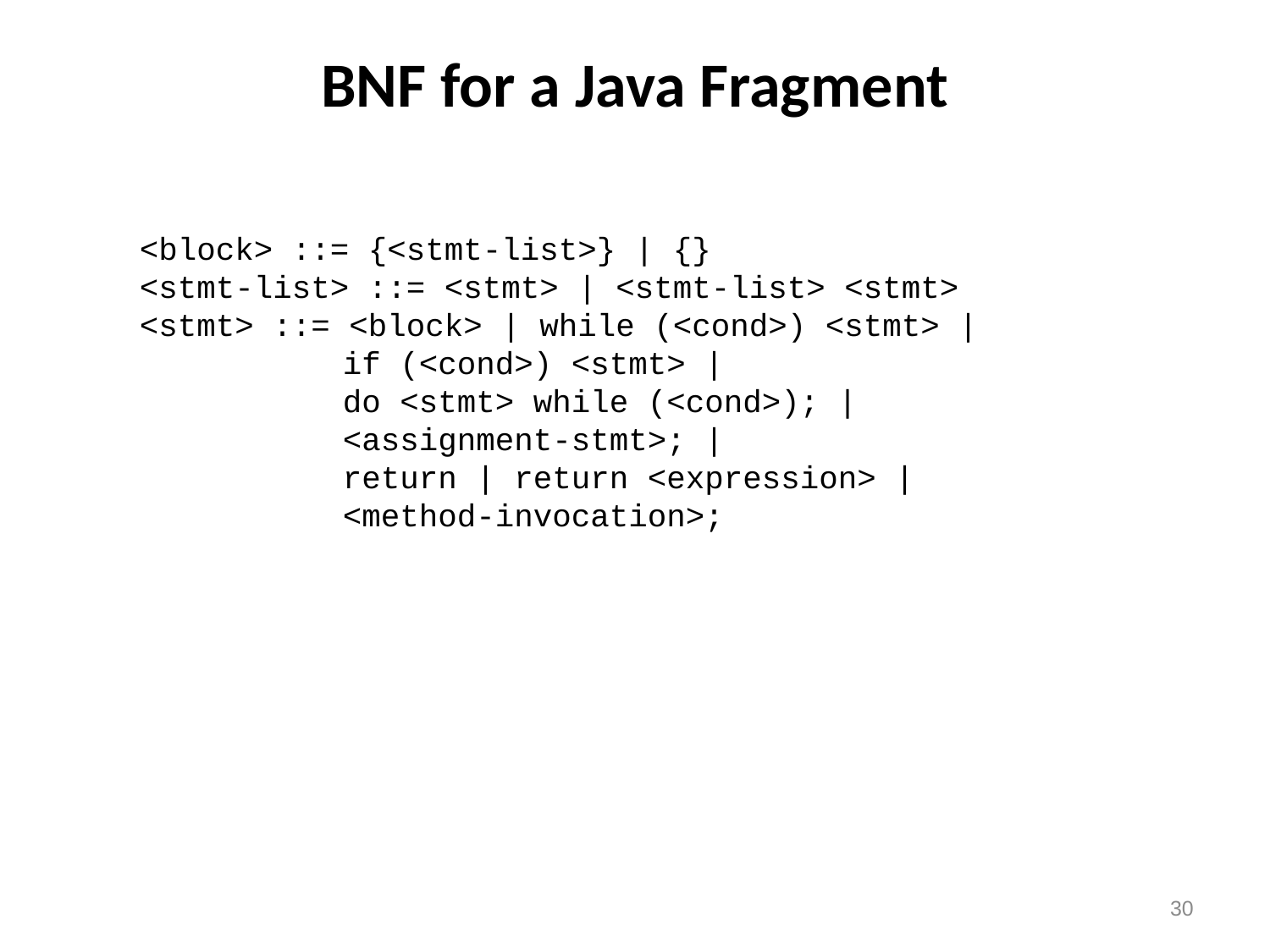

# BNF for a Java Fragment
<block> ::= {<stmt-list>} | {}
<stmt-list> ::= <stmt> | <stmt-list> <stmt>
<stmt> ::= <block> | while (<cond>) <stmt> |
	    if (<cond>) <stmt> |
 	    do <stmt> while (<cond>); |
	    <assignment-stmt>; |
 	    return | return <expression> |
	    <method-invocation>;
30